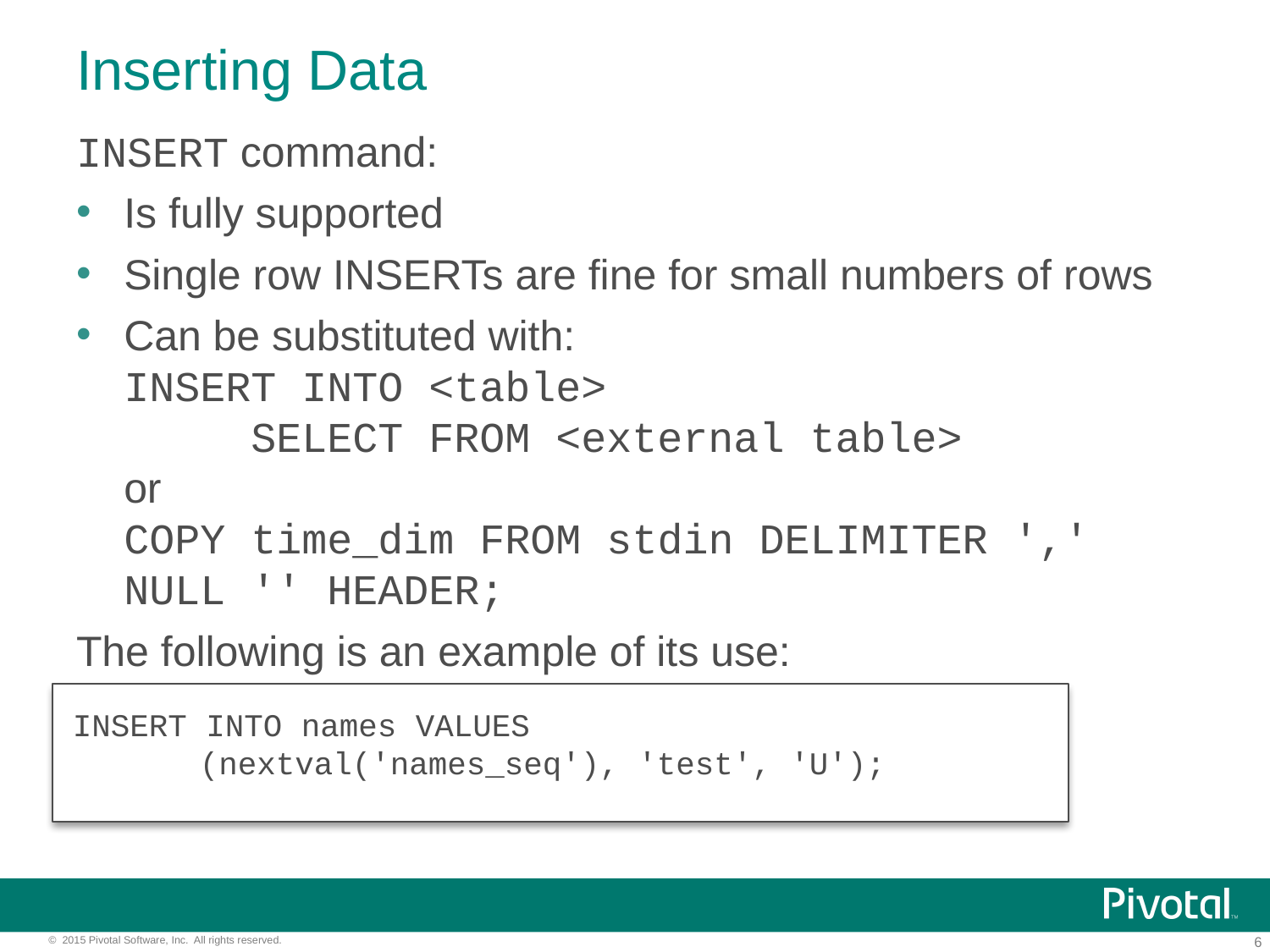

# Inserting Data
INSERT command:
Is fully supported
Single row INSERTs are fine for small numbers of rows
Can be substituted with:
INSERT INTO <table>
	SELECT FROM <external table>
or
COPY time_dim FROM stdin DELIMITER ',' NULL '' HEADER;
The following is an example of its use:

INSERT INTO names VALUES
	(nextval('names_seq'), 'test', 'U');